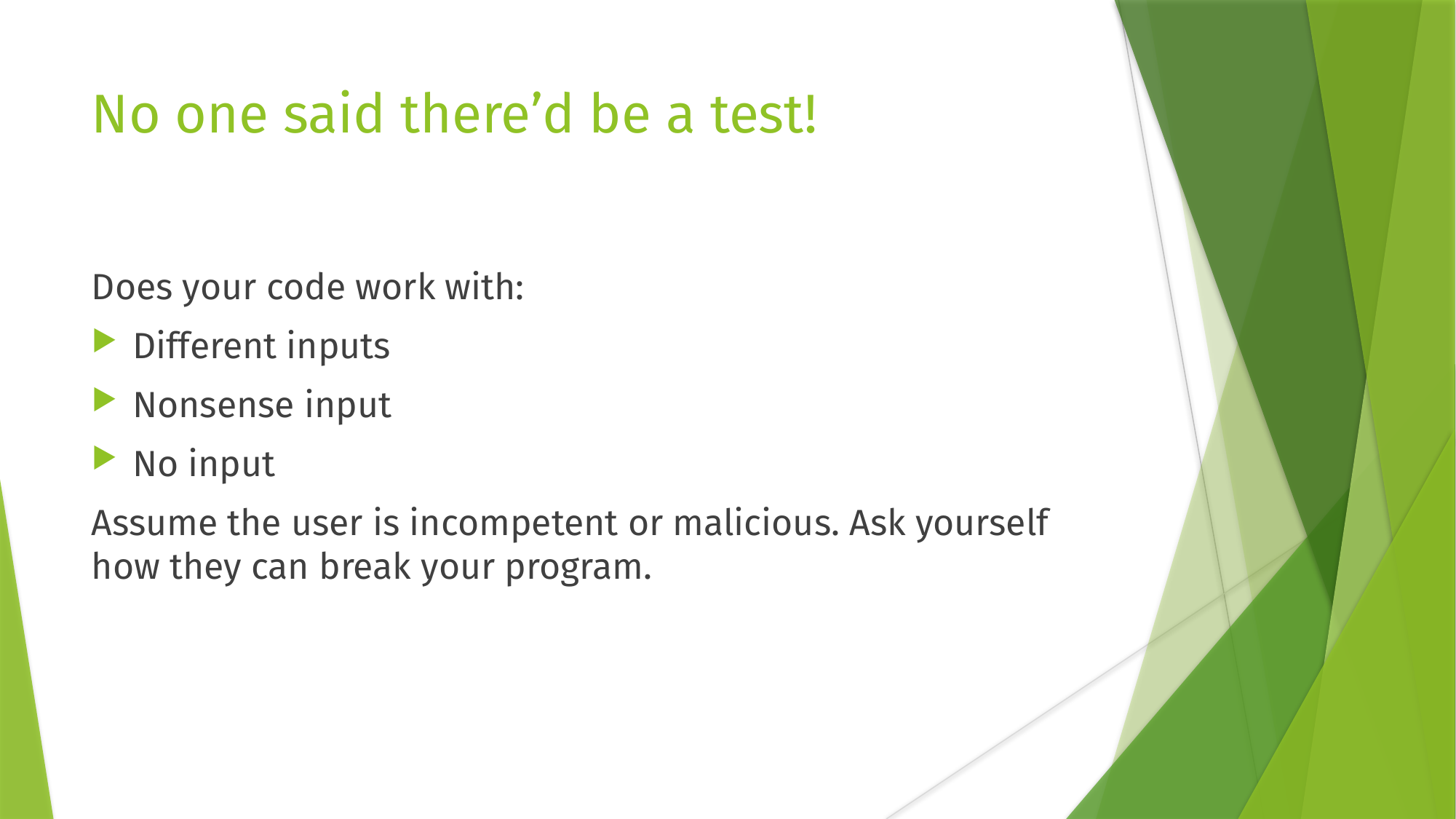

# No one said there’d be a test!
Does your code work with:
Different inputs
Nonsense input
No input
Assume the user is incompetent or malicious. Ask yourself how they can break your program.